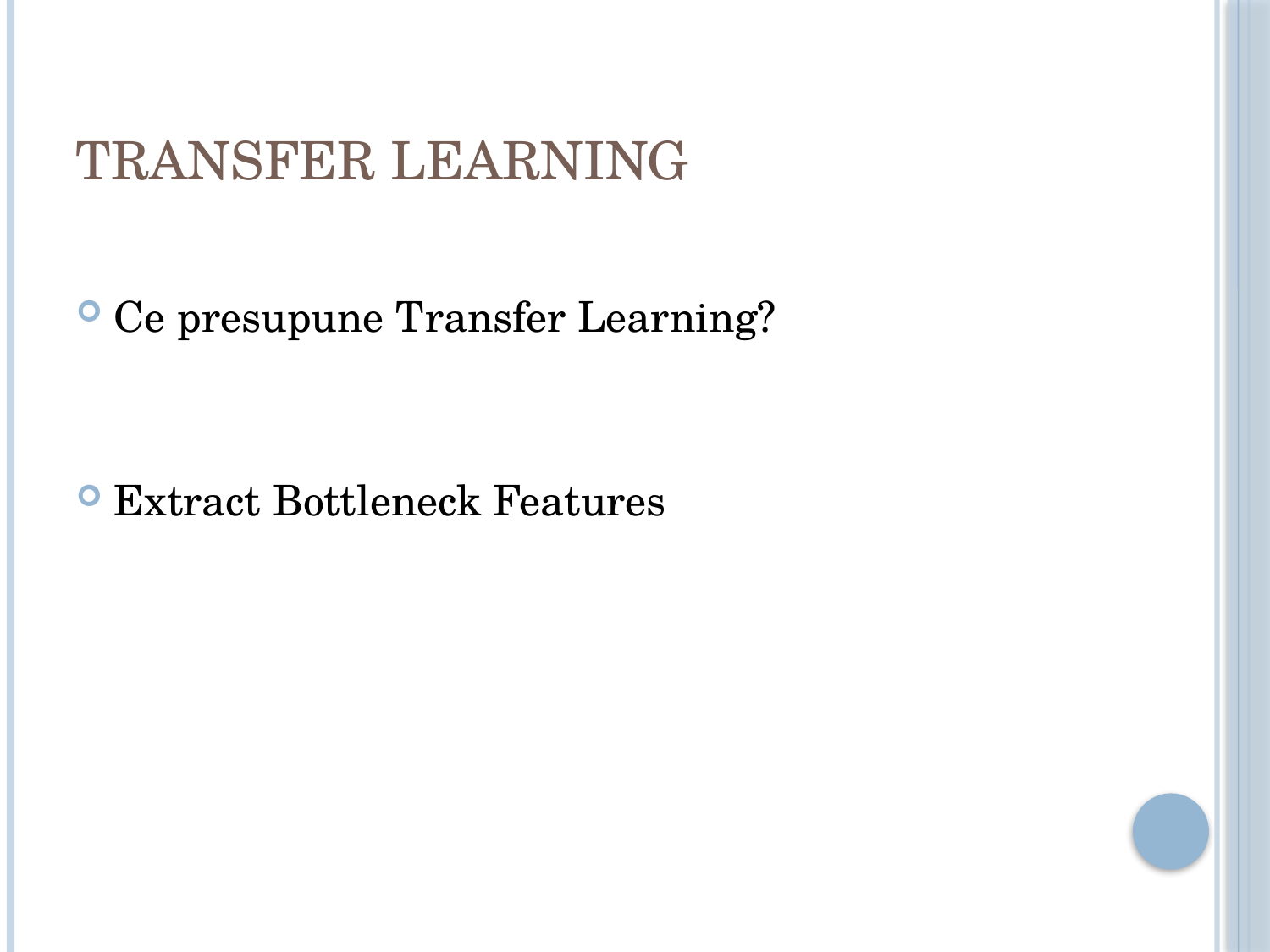

# Transfer learning

Ce presupune Transfer Learning?

Extract Bottleneck Features